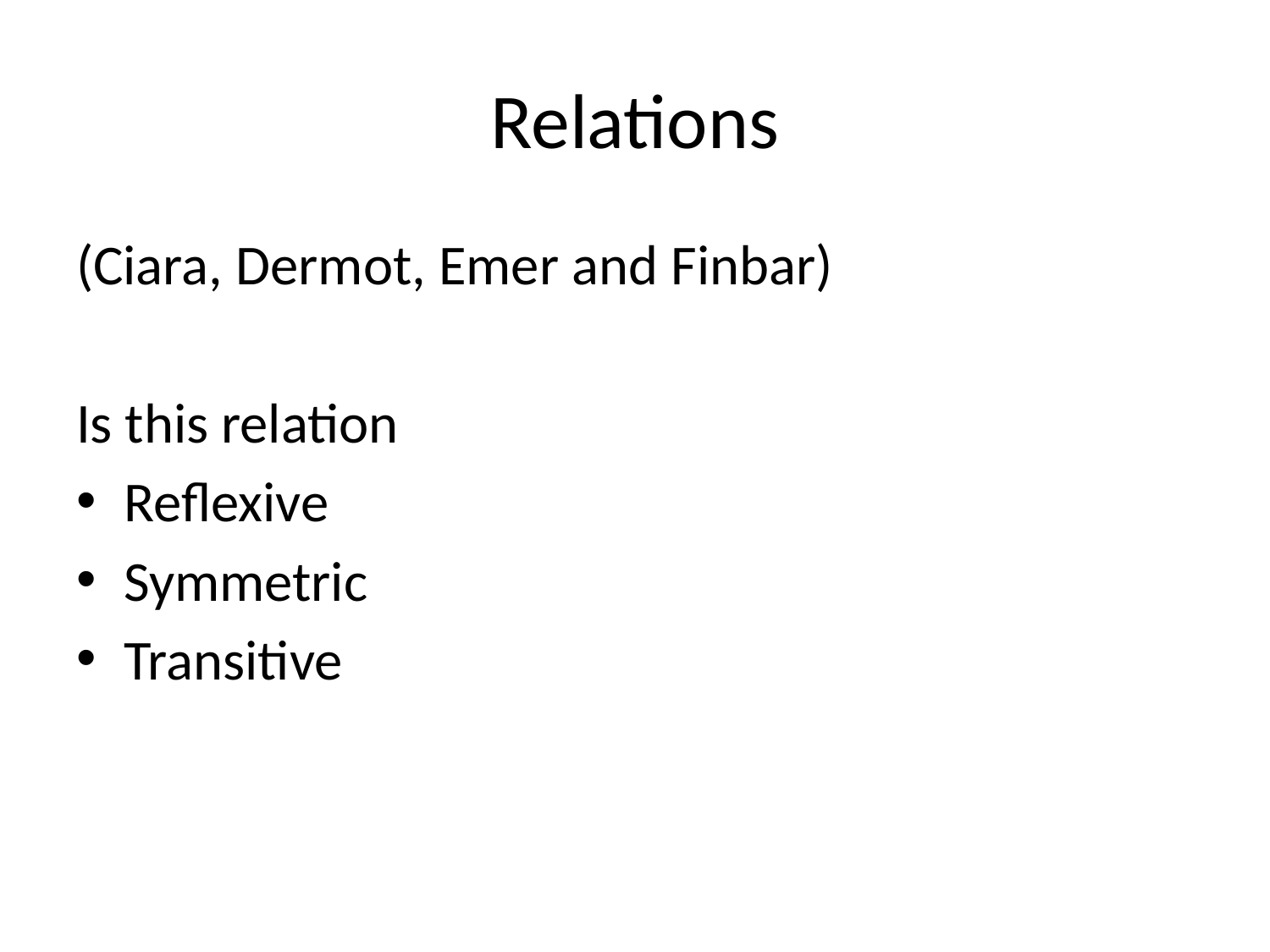

# Relations
(Ciara, Dermot, Emer and Finbar)

Is this relation
Reflexive
Symmetric
Transitive